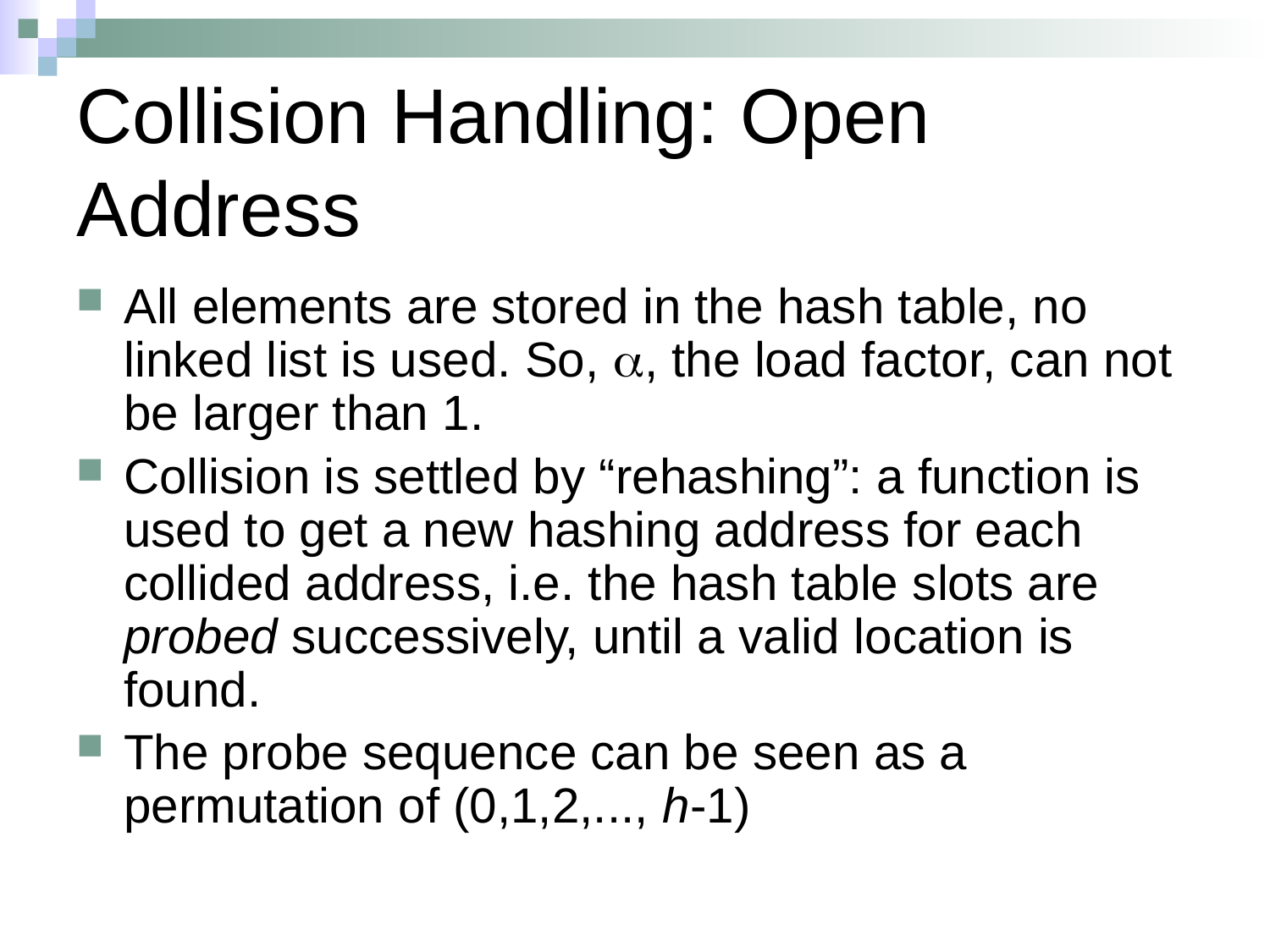

# Collision Handling: Open Address
All elements are stored in the hash table, no linked list is used. So, α, the load factor, can not be larger than 1.
Collision is settled by “rehashing”: a function is used to get a new hashing address for each collided address, i.e. the hash table slots are probed successively, until a valid location is found.
The probe sequence can be seen as a permutation of (0,1,2,..., h-1)